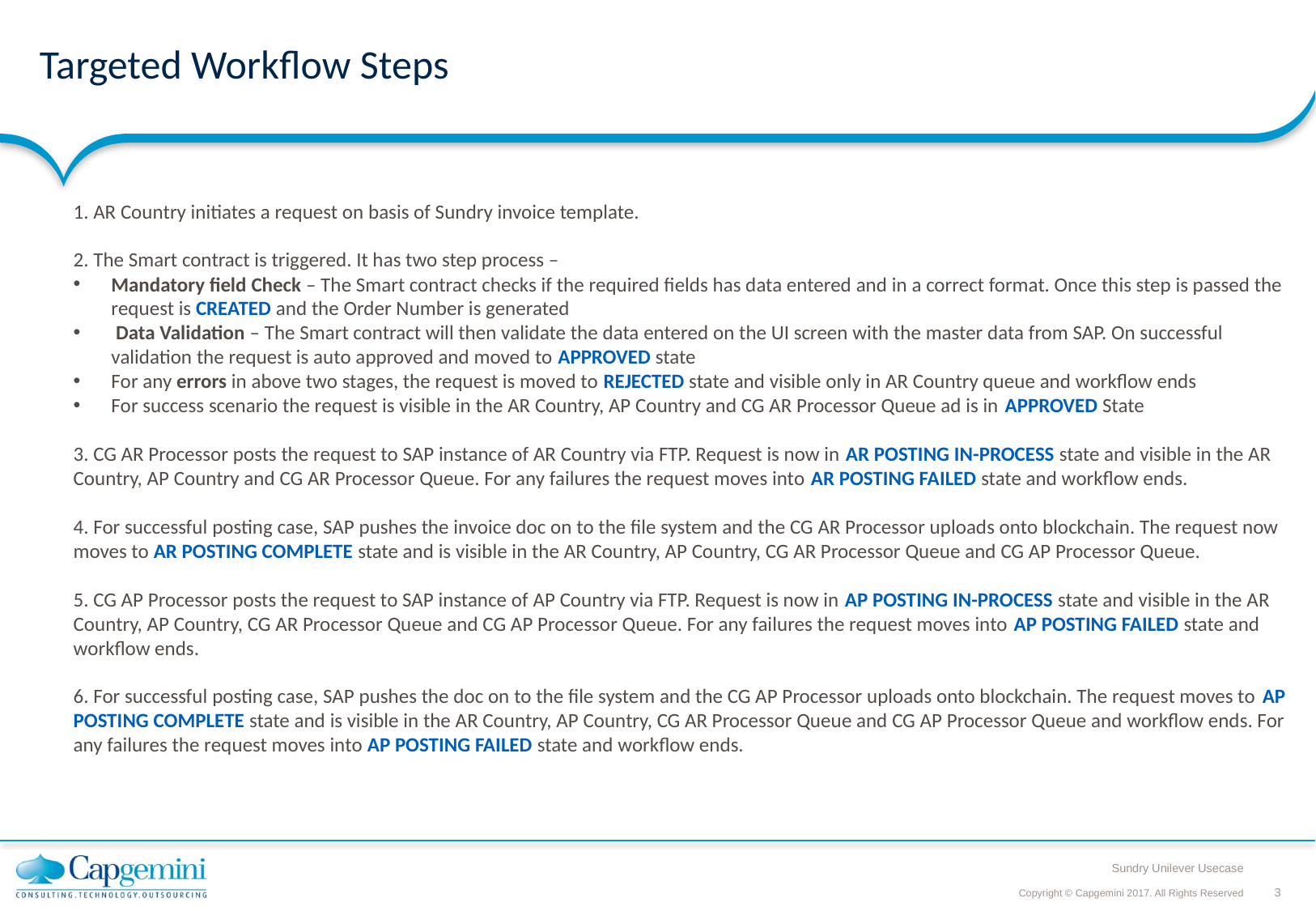

# Targeted Workflow Steps
1. AR Country initiates a request on basis of Sundry invoice template.

2. The Smart contract is triggered. It has two step process –
Mandatory field Check – The Smart contract checks if the required fields has data entered and in a correct format. Once this step is passed the request is CREATED and the Order Number is generated
 Data Validation – The Smart contract will then validate the data entered on the UI screen with the master data from SAP. On successful validation the request is auto approved and moved to APPROVED state
For any errors in above two stages, the request is moved to REJECTED state and visible only in AR Country queue and workflow ends
For success scenario the request is visible in the AR Country, AP Country and CG AR Processor Queue ad is in APPROVED State

3. CG AR Processor posts the request to SAP instance of AR Country via FTP. Request is now in AR POSTING IN-PROCESS state and visible in the AR Country, AP Country and CG AR Processor Queue. For any failures the request moves into AR POSTING FAILED state and workflow ends.

4. For successful posting case, SAP pushes the invoice doc on to the file system and the CG AR Processor uploads onto blockchain. The request now moves to AR POSTING COMPLETE state and is visible in the AR Country, AP Country, CG AR Processor Queue and CG AP Processor Queue.

5. CG AP Processor posts the request to SAP instance of AP Country via FTP. Request is now in AP POSTING IN-PROCESS state and visible in the AR Country, AP Country, CG AR Processor Queue and CG AP Processor Queue. For any failures the request moves into AP POSTING FAILED state and workflow ends.

6. For successful posting case, SAP pushes the doc on to the file system and the CG AP Processor uploads onto blockchain. The request moves to AP POSTING COMPLETE state and is visible in the AR Country, AP Country, CG AR Processor Queue and CG AP Processor Queue and workflow ends. For any failures the request moves into AP POSTING FAILED state and workflow ends.